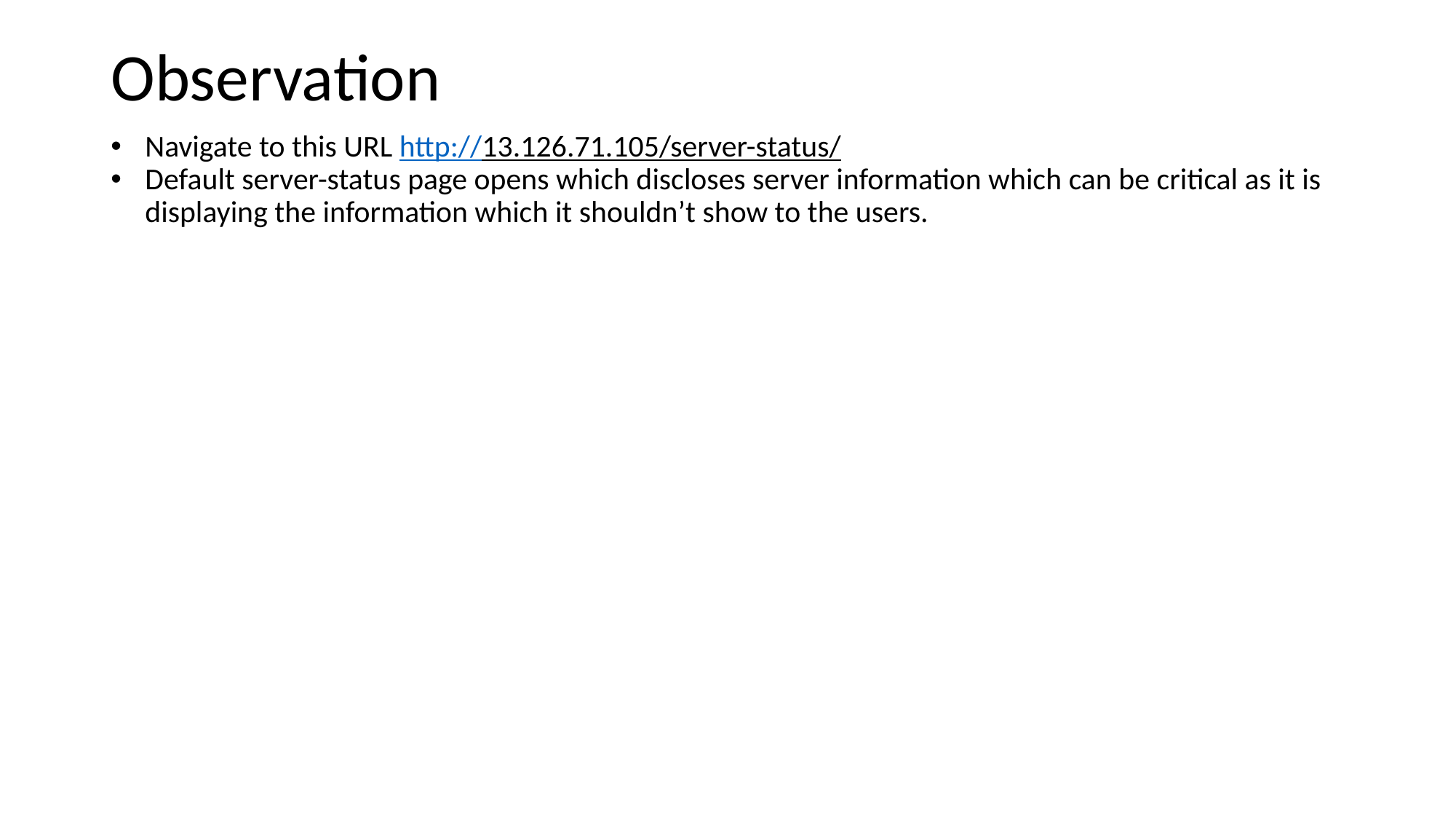

# Observation
Navigate to this URL http://13.126.71.105/server-status/
Default server-status page opens which discloses server information which can be critical as it is displaying the information which it shouldn’t show to the users.